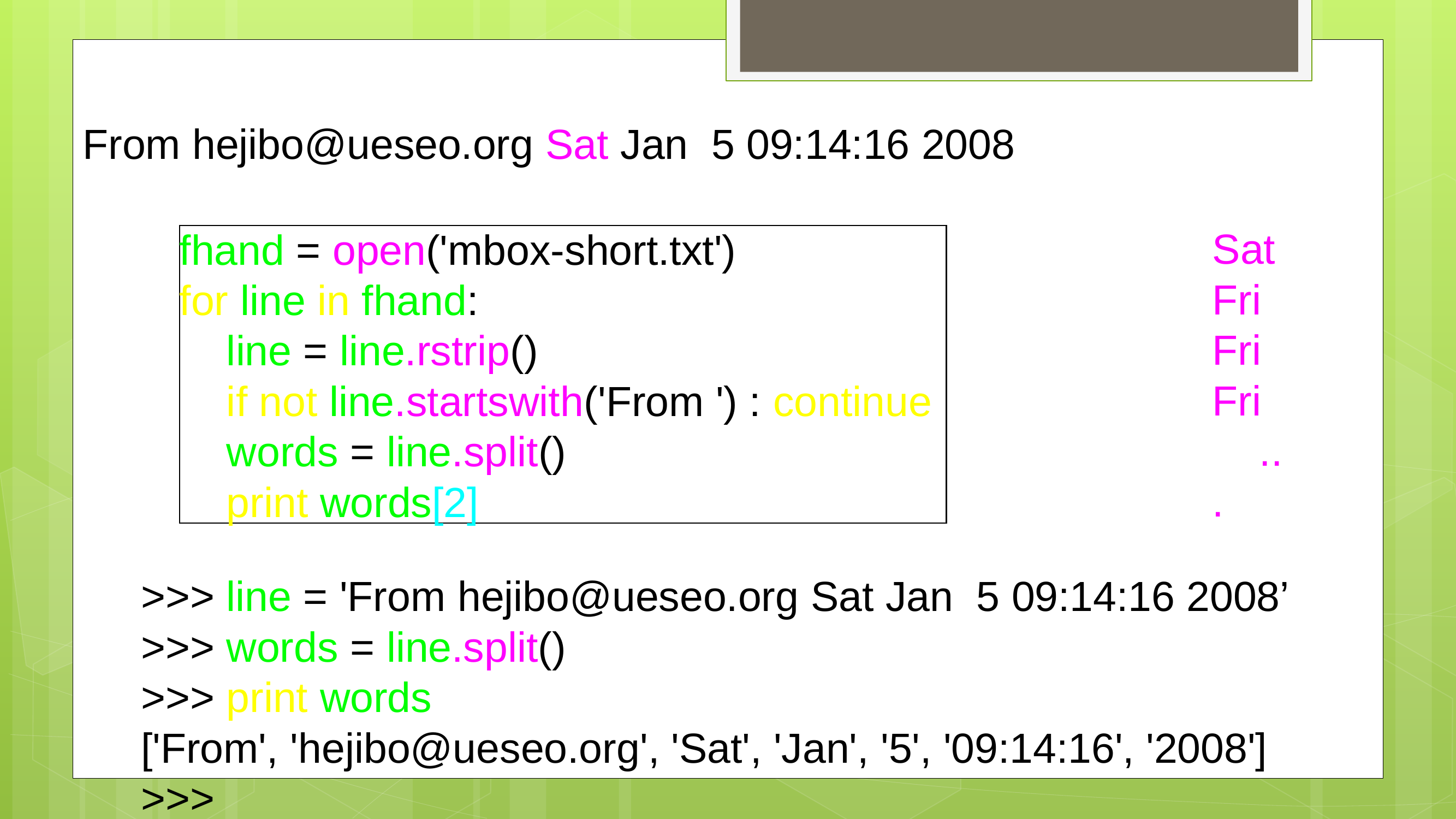

From hejibo@ueseo.org Sat Jan  5 09:14:16 2008
fhand = open('mbox-short.txt')
for line in fhand:
    line = line.rstrip()
    if not line.startswith('From ') : continue
    words = line.split()
    print words[2]
Sat
Fri
Fri
Fri
    ...
>>> line = 'From hejibo@ueseo.org Sat Jan  5 09:14:16 2008’
>>> words = line.split()
>>> print words
['From', 'hejibo@ueseo.org', 'Sat', 'Jan', '5', '09:14:16', '2008']
>>>